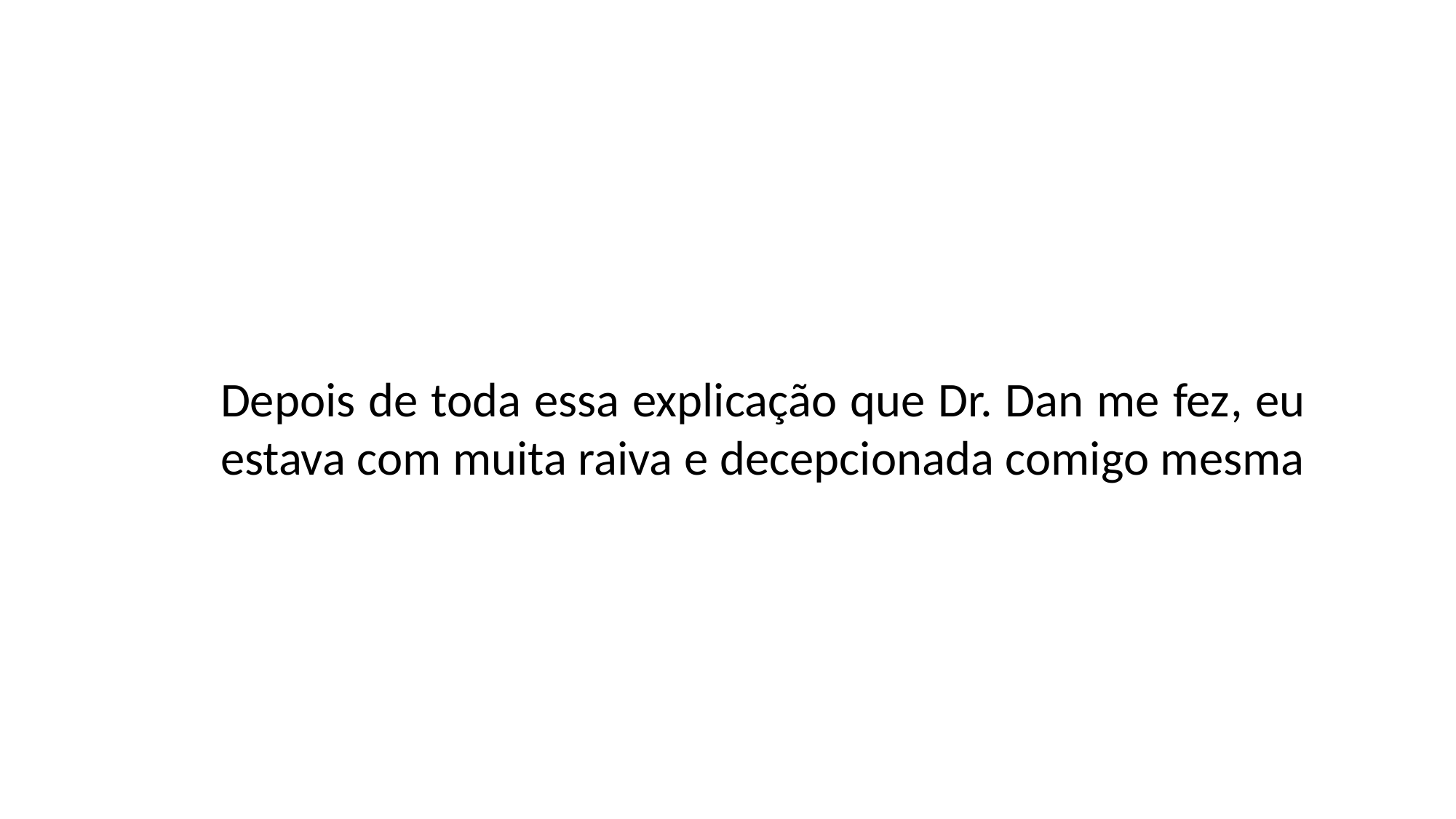

Depois de toda essa explicação que Dr. Dan me fez, eu estava com muita raiva e decepcionada comigo mesma